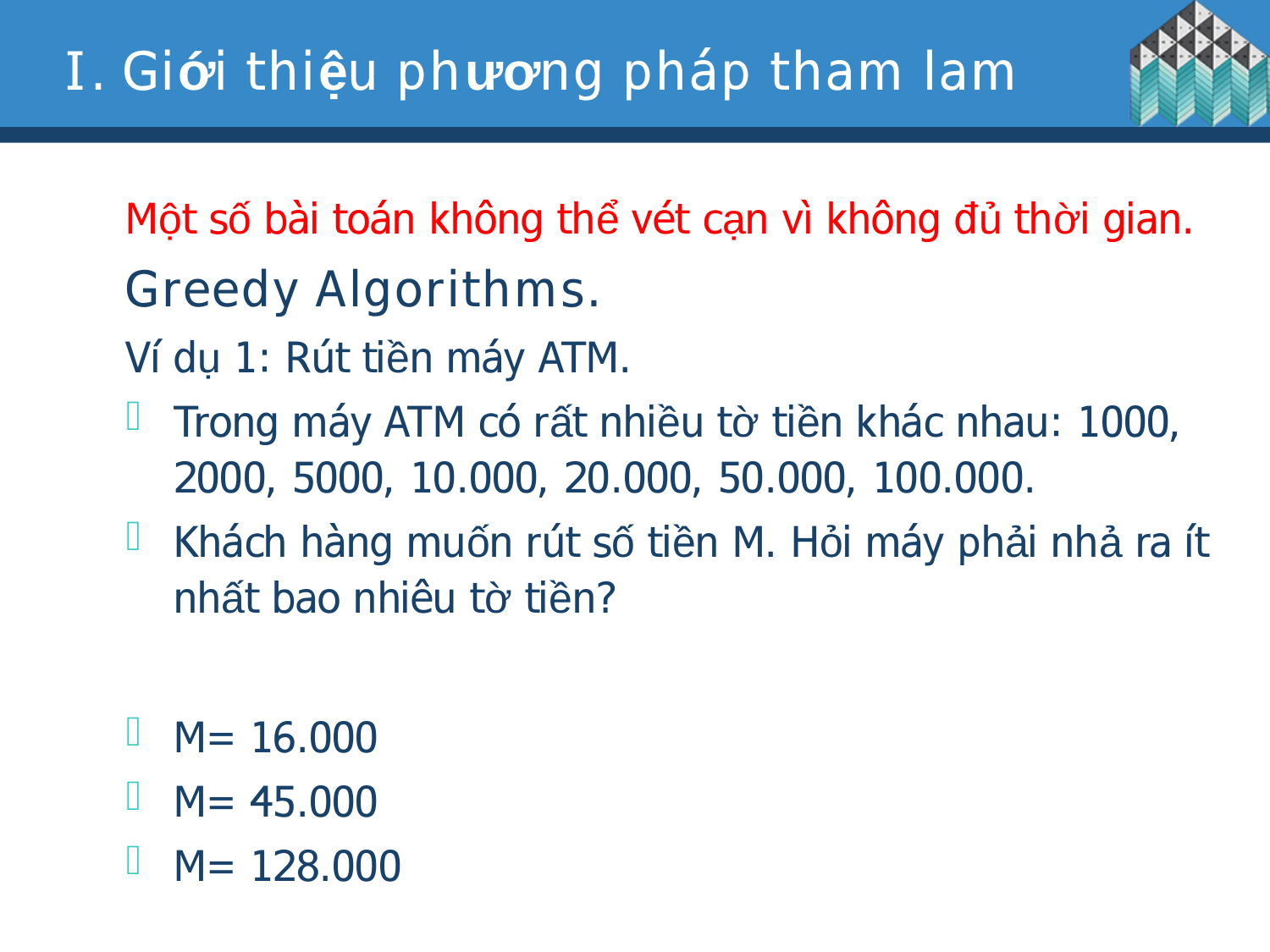

# I. Giới thiệu phương pháp tham lam
Một số bài toán không thể vét cạn vì không đủ thời gian.
Greedy Algorithms.
Ví dụ 1: Rút tiền máy ATM.
Trong máy ATM có rất nhiều tờ tiền khác nhau: 1000, 2000, 5000, 10.000, 20.000, 50.000, 100.000.
Khách hàng muốn rút số tiền M. Hỏi máy phải nhả ra ít nhất bao nhiêu tờ tiền?

M= 16.000
M= 45.000
M= 128.000